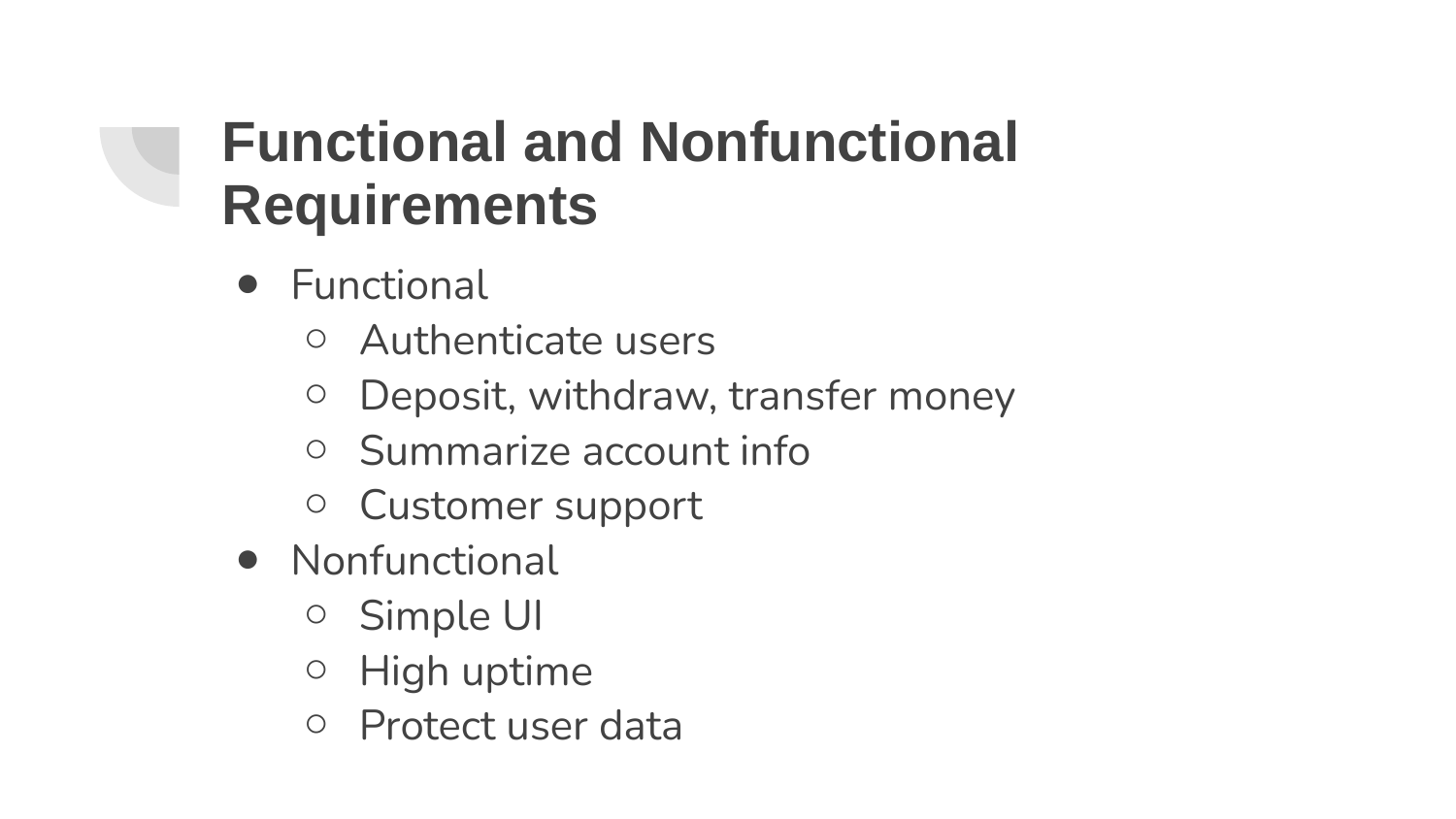

# Functional and Nonfunctional Requirements
Functional
Authenticate users
Deposit, withdraw, transfer money
Summarize account info
Customer support
Nonfunctional
Simple UI
High uptime
Protect user data